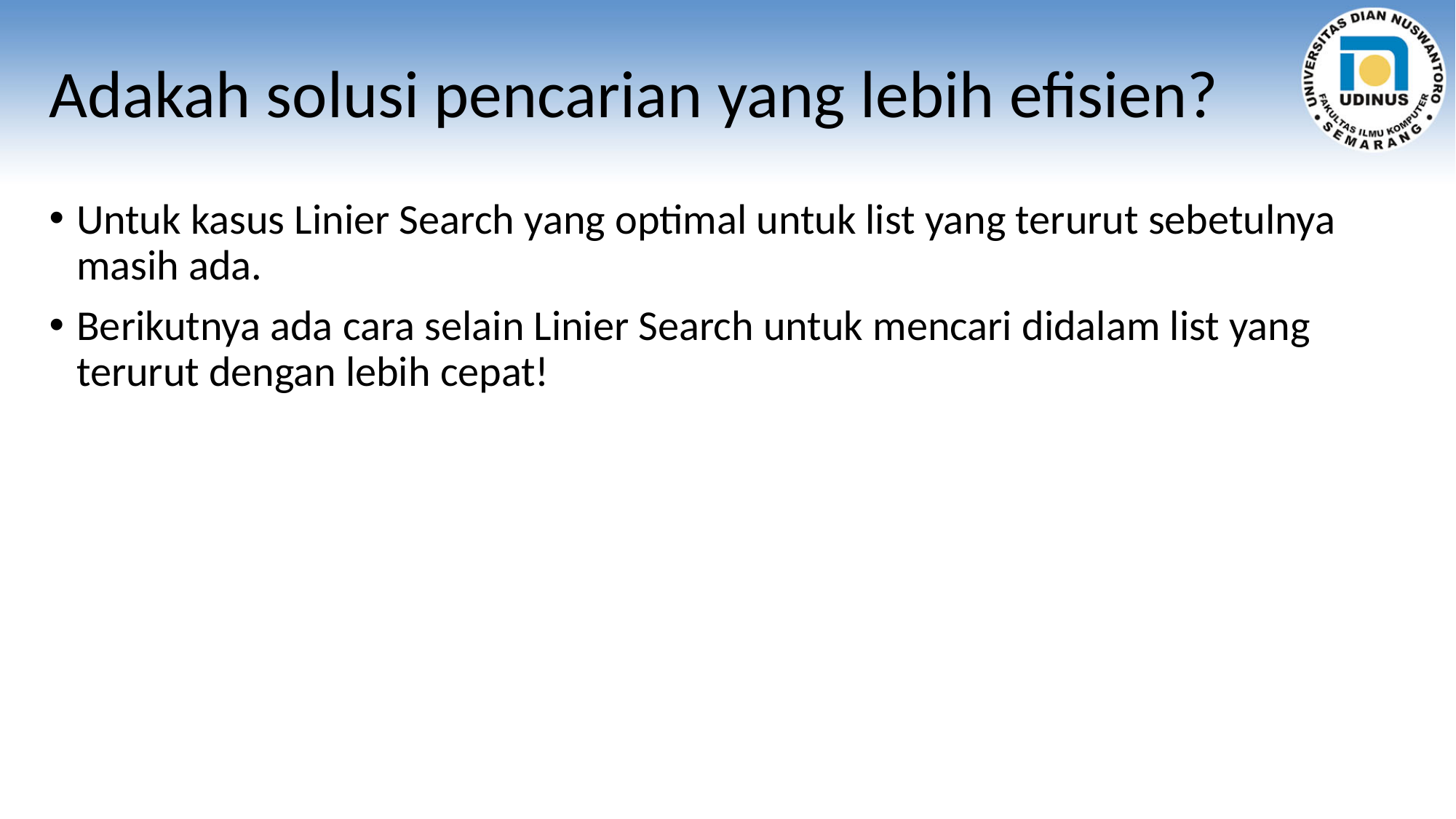

# Adakah solusi pencarian yang lebih efisien?
Untuk kasus Linier Search yang optimal untuk list yang terurut sebetulnya masih ada.
Berikutnya ada cara selain Linier Search untuk mencari didalam list yang terurut dengan lebih cepat!